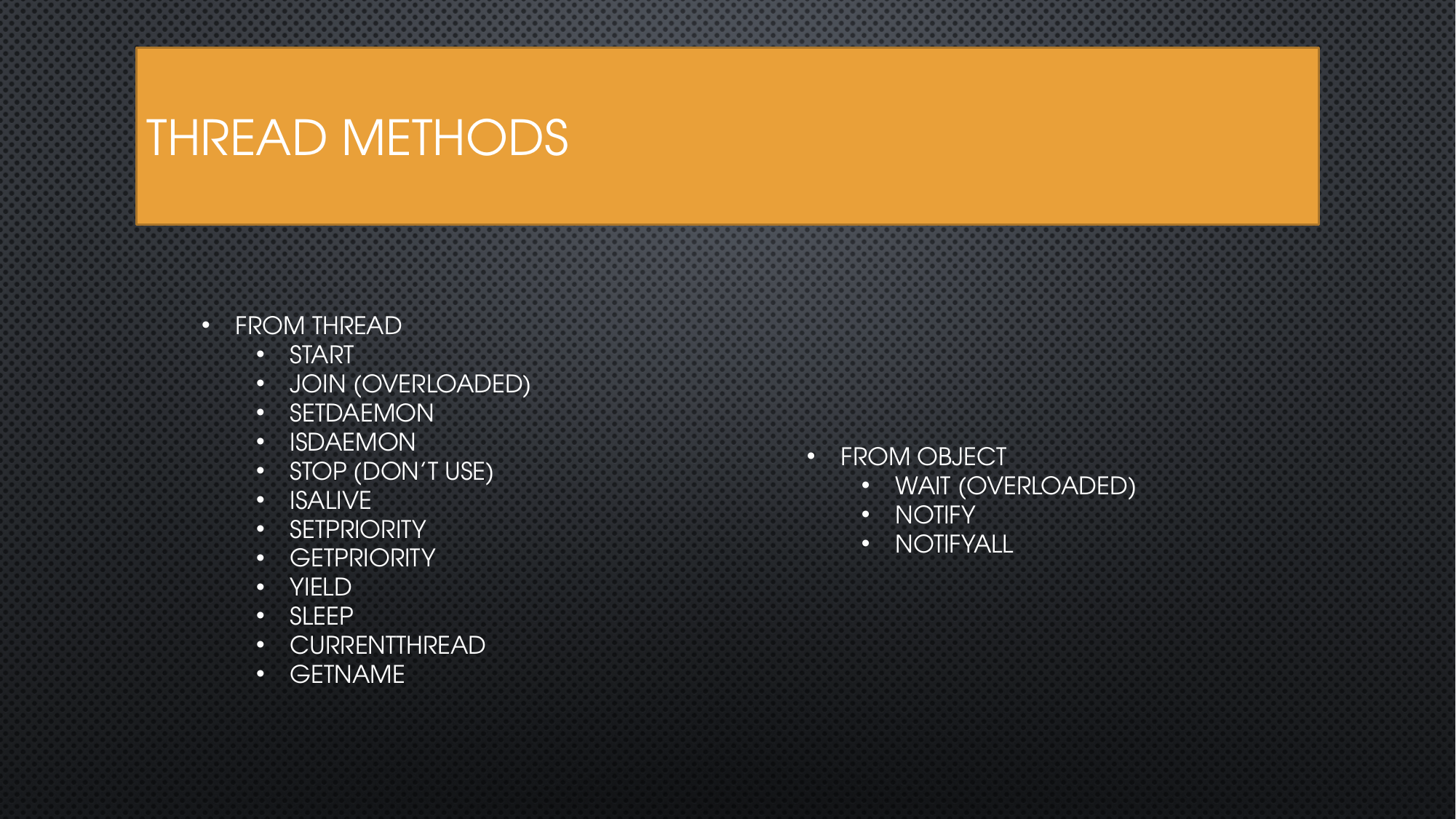

Thread methods
From Thread
Start
Join (overloaded)
setDaemon
isDaemon
Stop (don’t use)
isAlive
setPriority
getPriority
Yield
Sleep
currentThread
getName
From Object
Wait (overloaded)
Notify
NotifyAll